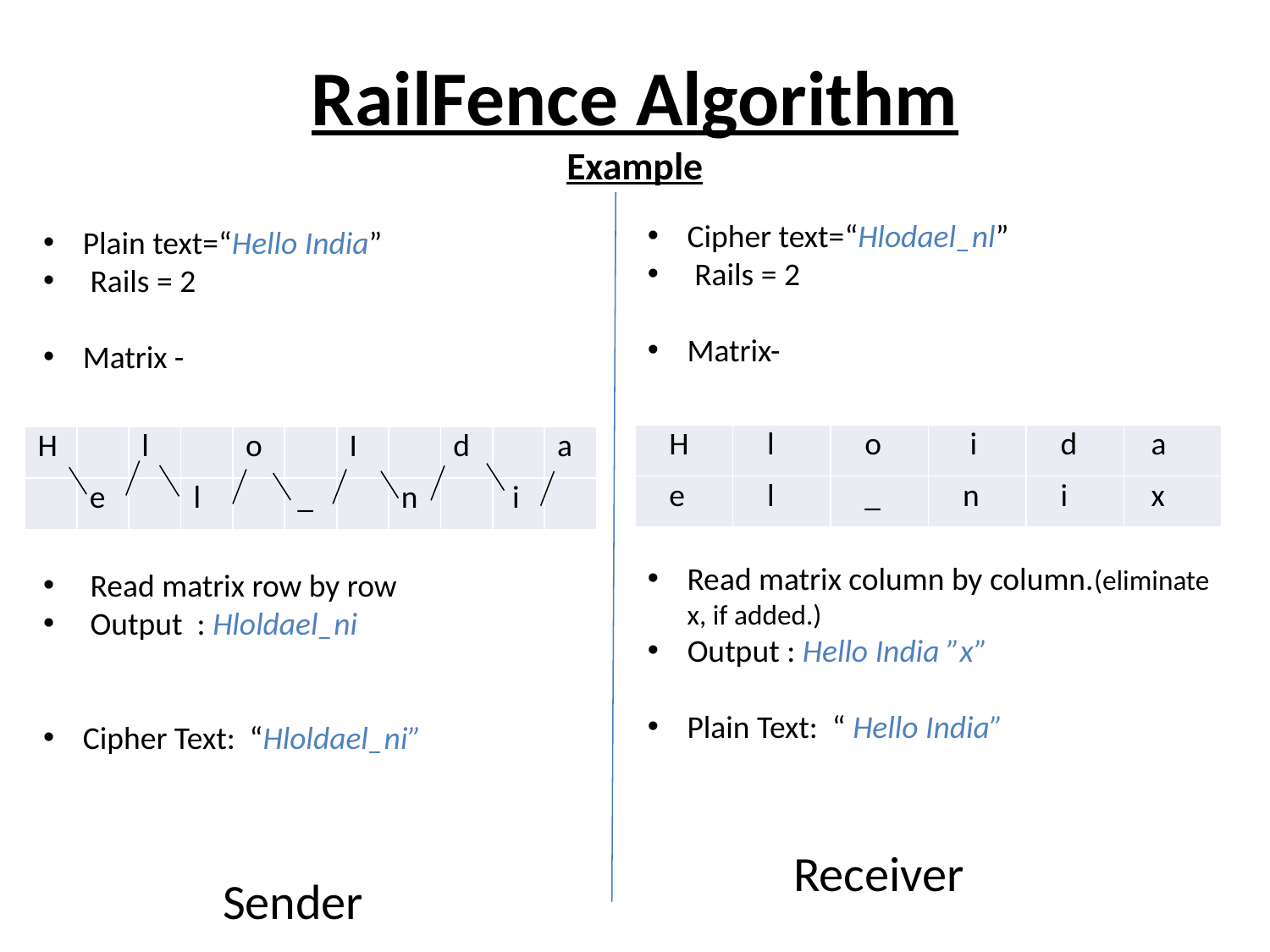

RailFence Algorithm
Example

Cipher text=“Hlodael_nl”
     Rails = 2

Matrix-

Read matrix column by column.(eliminate x, if added.)
    Output : Hello India ”x”

Plain Text:  “ Hello India”

             Receiver

Plain text=“Hello India”
     Rails = 2

Matrix -

     Read matrix row by row
     Output  : Hloldael_ni

Cipher Text:  “Hloldael_ni”

                Sender

| H | l | o | i | d | a |
| --- | --- | --- | --- | --- | --- |
| e | l | \_ | n | i | x |
| H |  | l |  | o |  | I |  | d |  | a |
| --- | --- | --- | --- | --- | --- | --- | --- | --- | --- | --- |
|  | e |  | l |  | \_ |  | n |  | i |  |